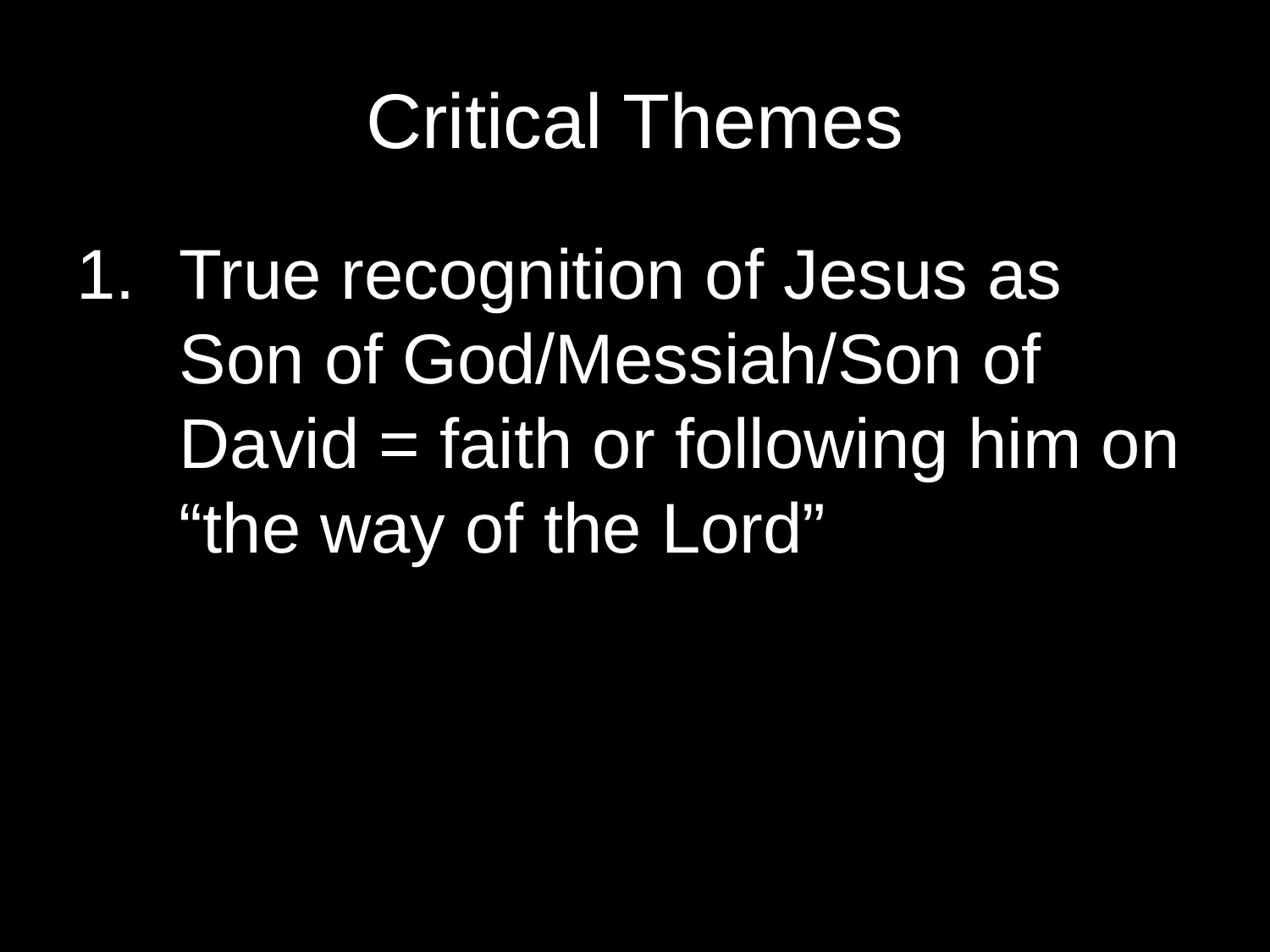

# Critical Themes
True recognition of Jesus as Son of God/Messiah/Son of David = faith or following him on “the way of the Lord”